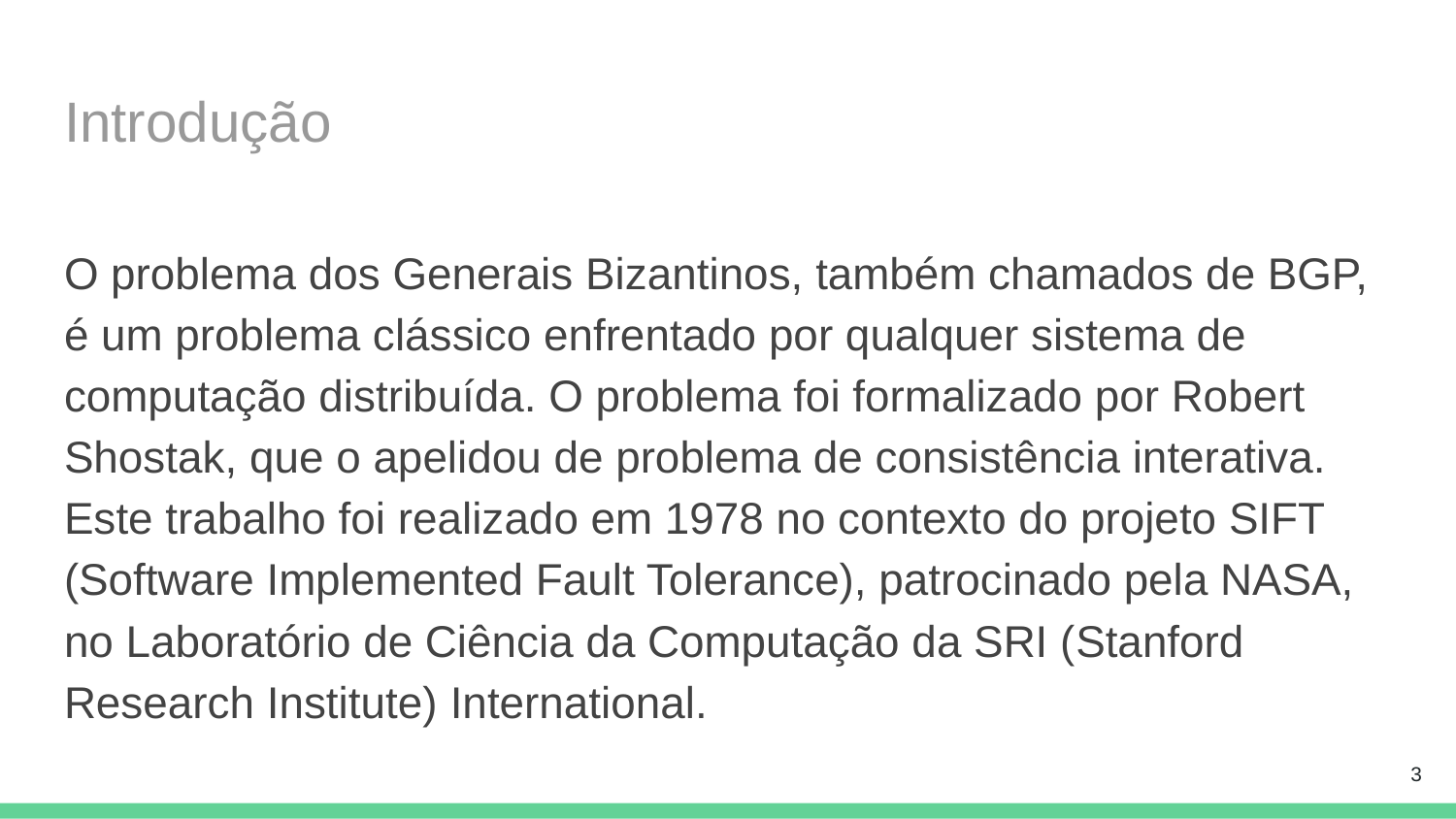

# Introdução
O problema dos Generais Bizantinos, também chamados de BGP, é um problema clássico enfrentado por qualquer sistema de computação distribuída. O problema foi formalizado por Robert Shostak, que o apelidou de problema de consistência interativa. Este trabalho foi realizado em 1978 no contexto do projeto SIFT (Software Implemented Fault Tolerance), patrocinado pela NASA, no Laboratório de Ciência da Computação da SRI (Stanford Research Institute) International.

3